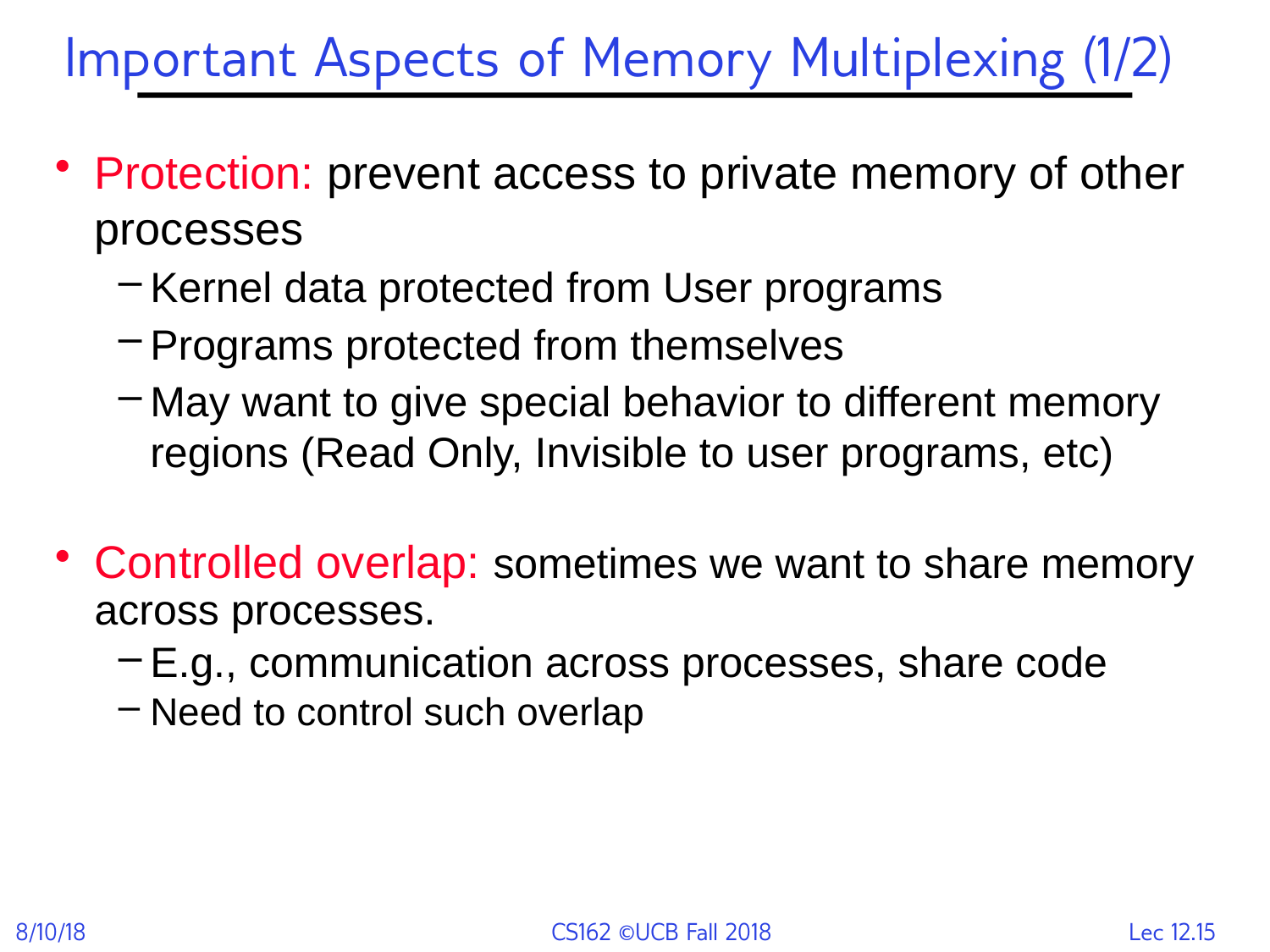

# Important Aspects of Memory Multiplexing (1/2)
Protection: prevent access to private memory of other processes
Kernel data protected from User programs
Programs protected from themselves
May want to give special behavior to different memory regions (Read Only, Invisible to user programs, etc)

Controlled overlap: sometimes we want to share memory across processes.
E.g., communication across processes, share code
Need to control such overlap